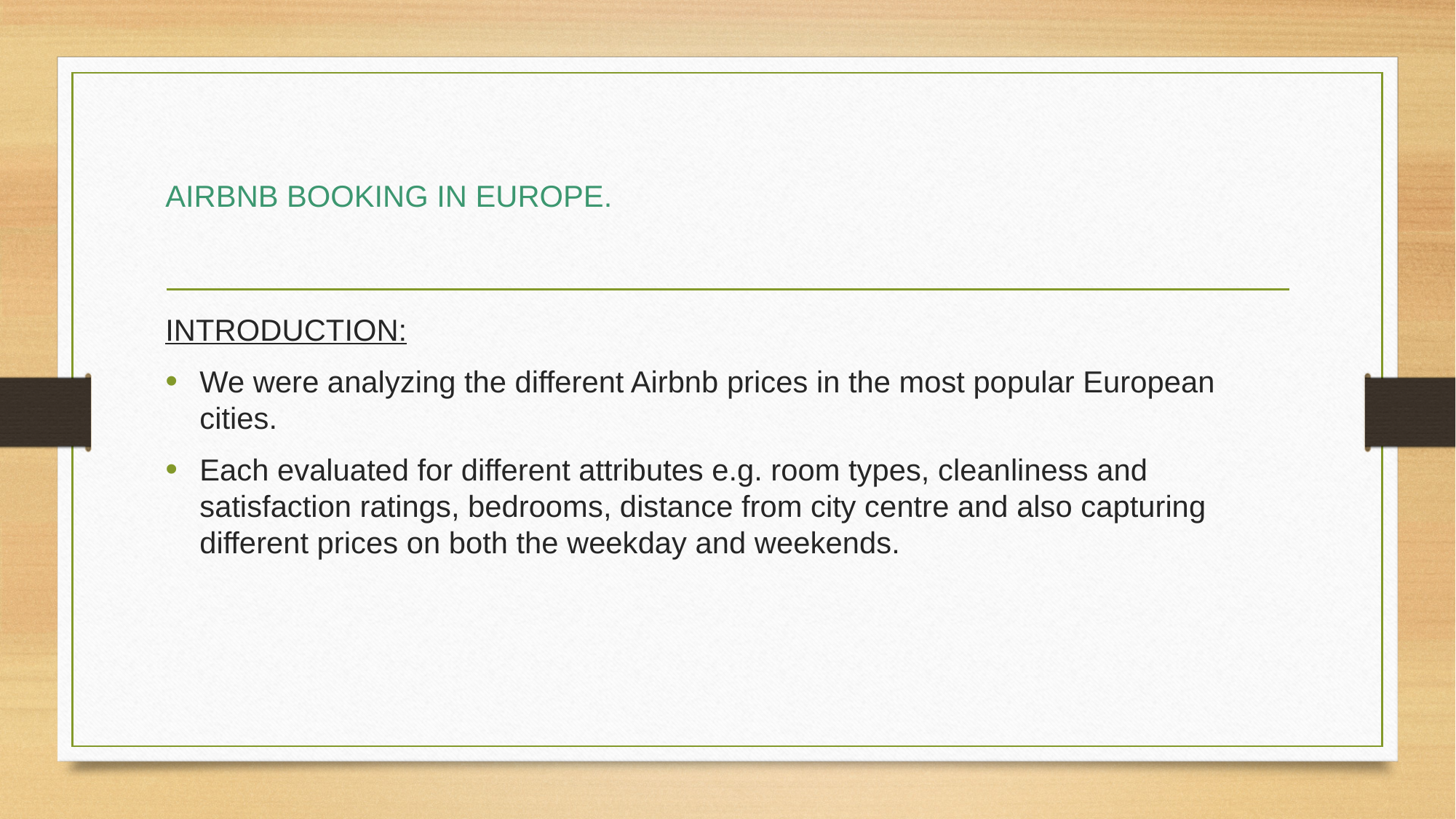

# AIRBNB BOOKING IN EUROPE.
INTRODUCTION:
We were analyzing the different Airbnb prices in the most popular European cities.
Each evaluated for different attributes e.g. room types, cleanliness and satisfaction ratings, bedrooms, distance from city centre and also capturing different prices on both the weekday and weekends.